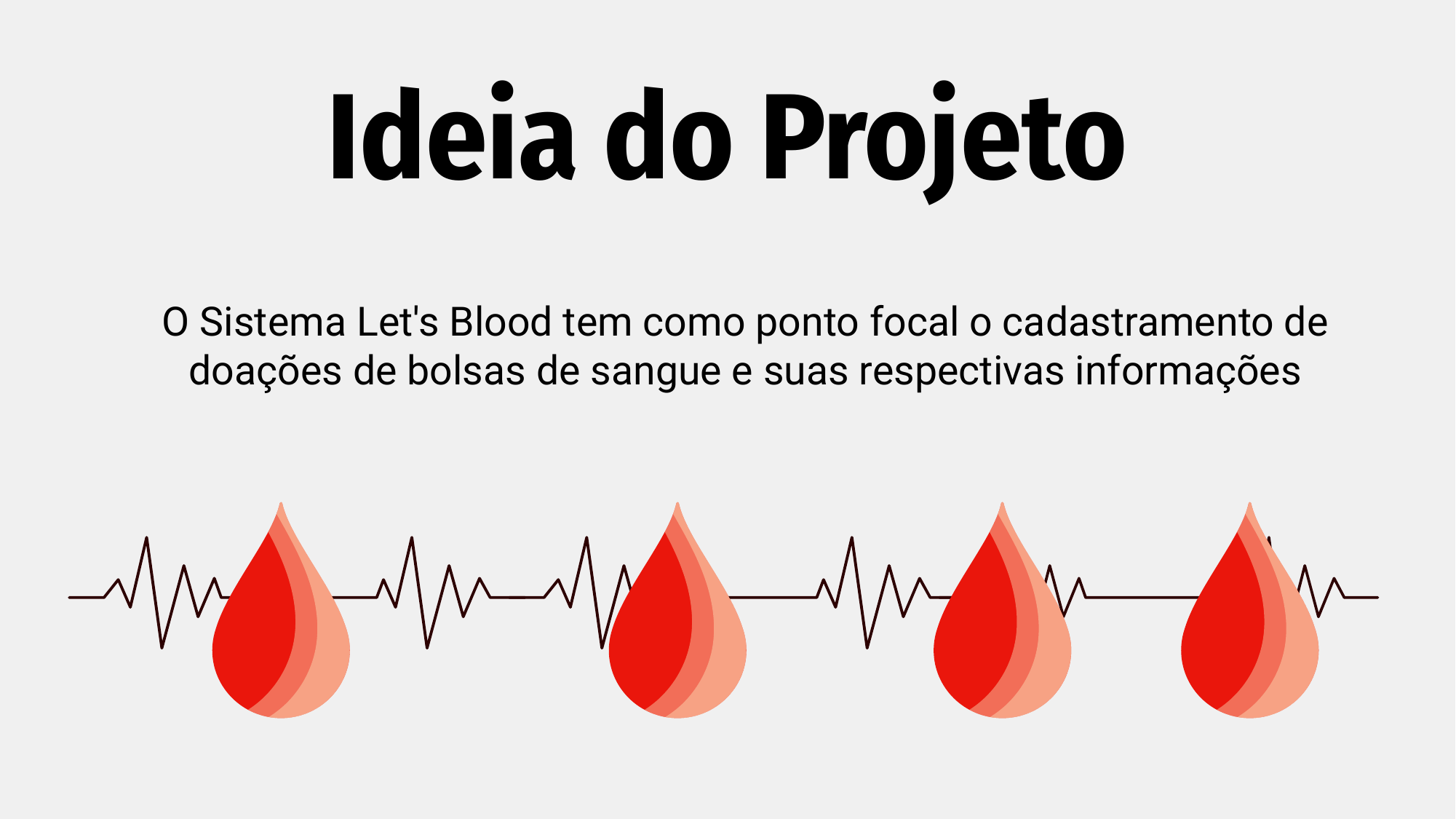

# Ideia do Projeto
O Sistema Let's Blood tem como ponto focal o cadastramento de doações de bolsas de sangue e suas respectivas informações